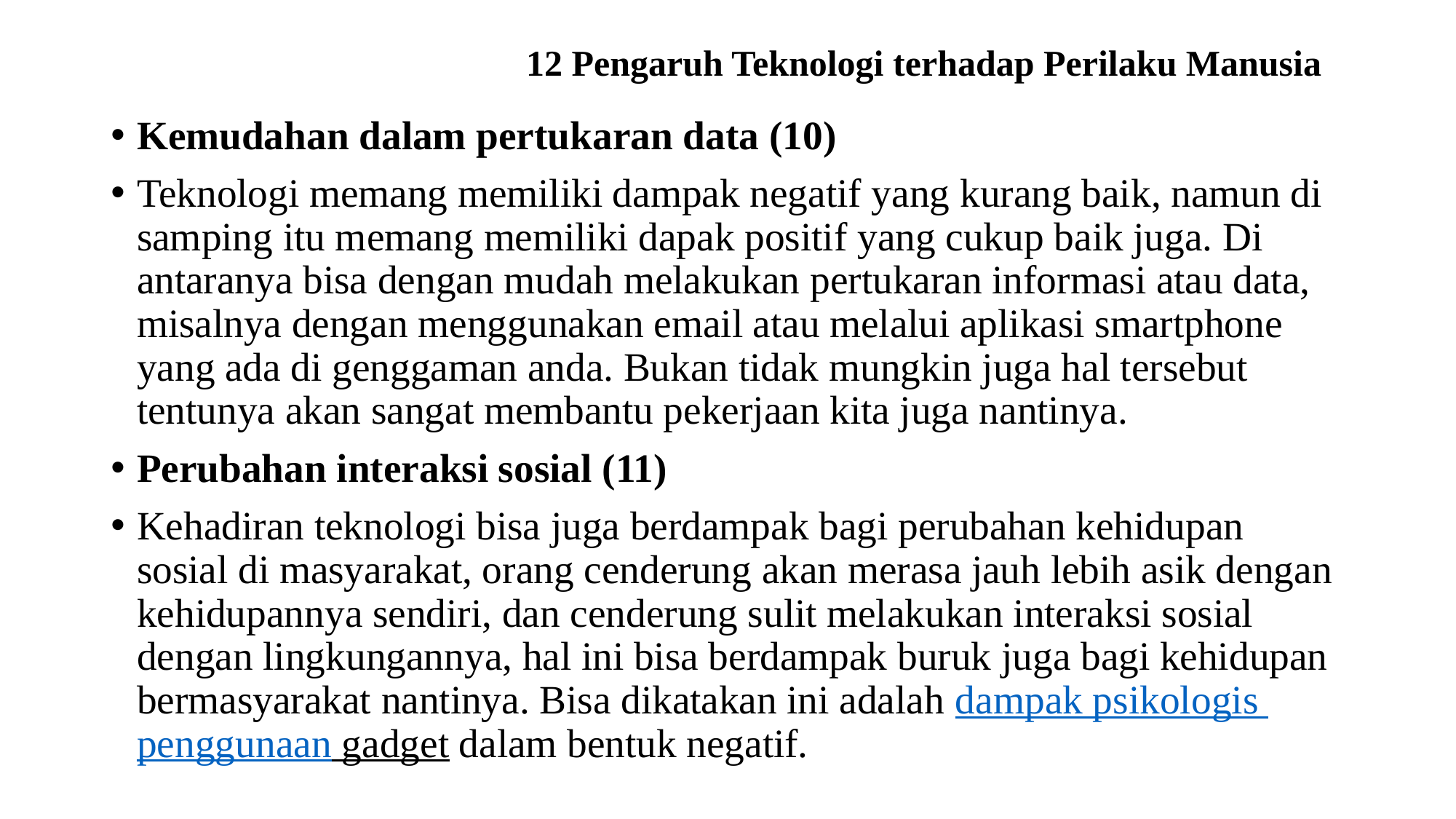

# 12 Pengaruh Teknologi terhadap Perilaku Manusia
Kemudahan dalam pertukaran data (10)
Teknologi memang memiliki dampak negatif yang kurang baik, namun di samping itu memang memiliki dapak positif yang cukup baik juga. Di antaranya bisa dengan mudah melakukan pertukaran informasi atau data, misalnya dengan menggunakan email atau melalui aplikasi smartphone yang ada di genggaman anda. Bukan tidak mungkin juga hal tersebut tentunya akan sangat membantu pekerjaan kita juga nantinya.
Perubahan interaksi sosial (11)
Kehadiran teknologi bisa juga berdampak bagi perubahan kehidupan sosial di masyarakat, orang cenderung akan merasa jauh lebih asik dengan kehidupannya sendiri, dan cenderung sulit melakukan interaksi sosial dengan lingkungannya, hal ini bisa berdampak buruk juga bagi kehidupan bermasyarakat nantinya. Bisa dikatakan ini adalah dampak psikologis penggunaan gadget dalam bentuk negatif.